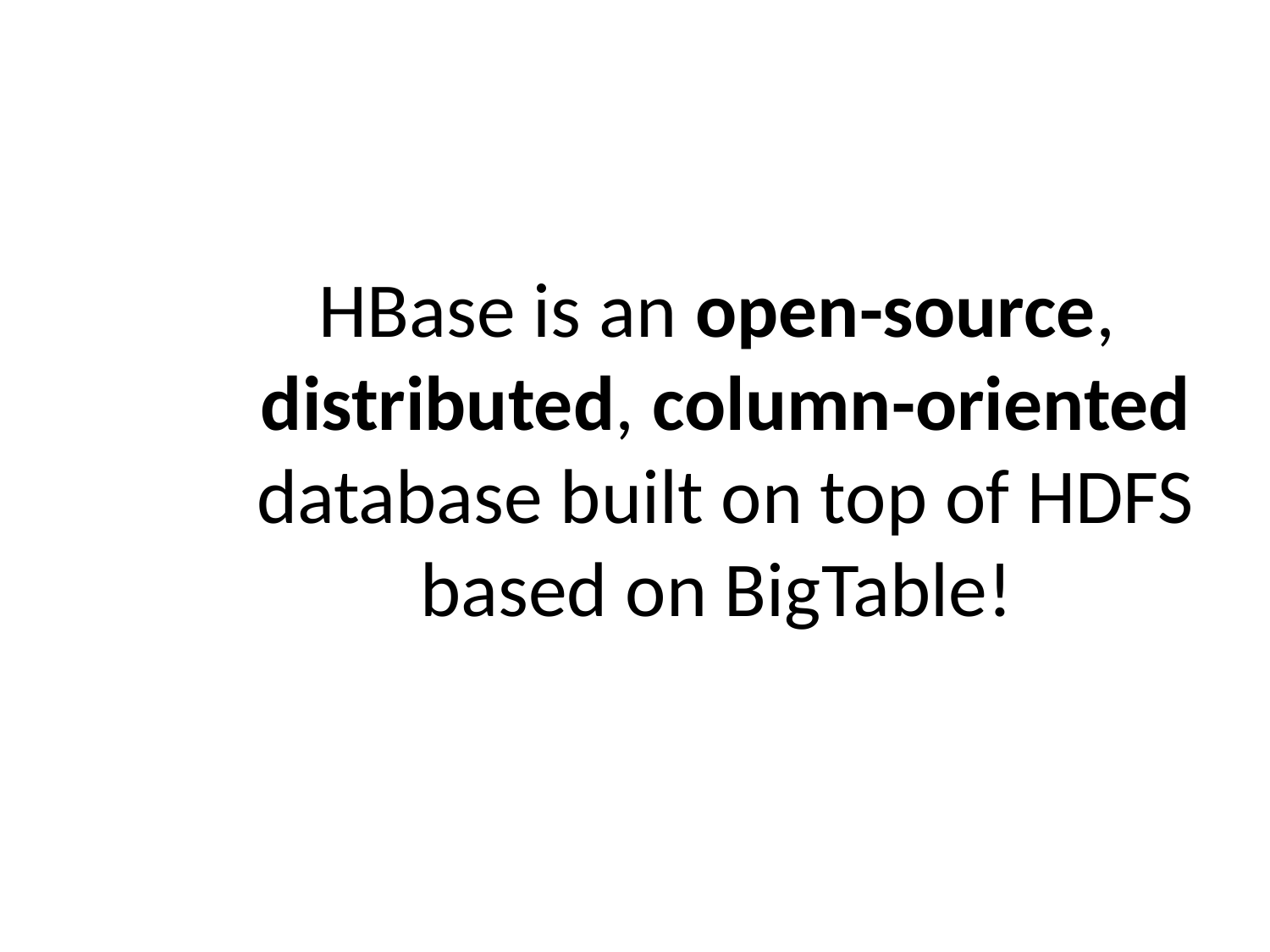

# HBase is an open-source,  distributed, column-oriented database built on top of HDFS based on BigTable!